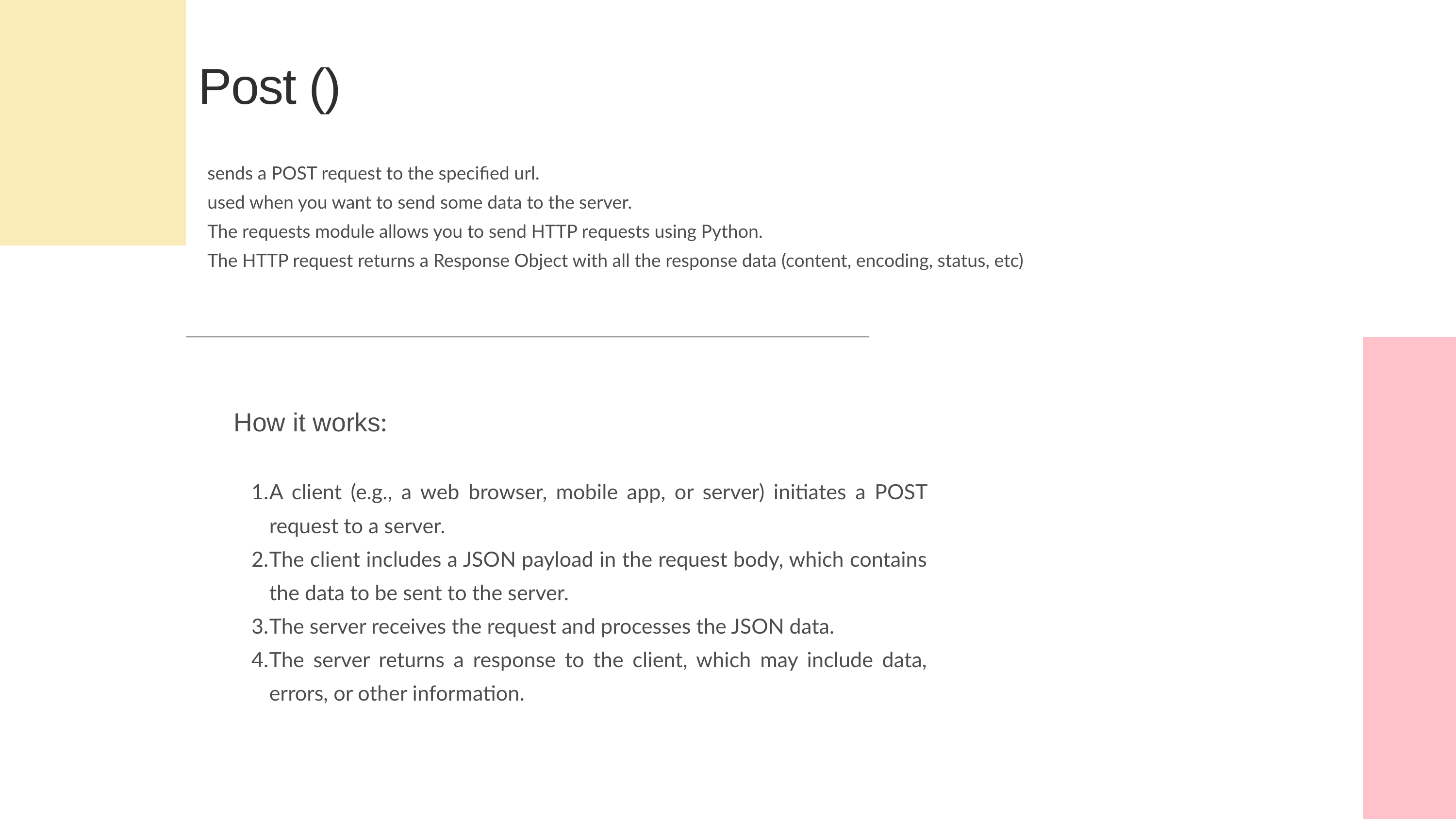

Post ()
sends a POST request to the specified url.
used when you want to send some data to the server.
The requests module allows you to send HTTP requests using Python.
The HTTP request returns a Response Object with all the response data (content, encoding, status, etc)

How it works:

A client (e.g., a web browser, mobile app, or server) initiates a POST request to a server.
The client includes a JSON payload in the request body, which contains the data to be sent to the server.
The server receives the request and processes the JSON data.
The server returns a response to the client, which may include data, errors, or other information.